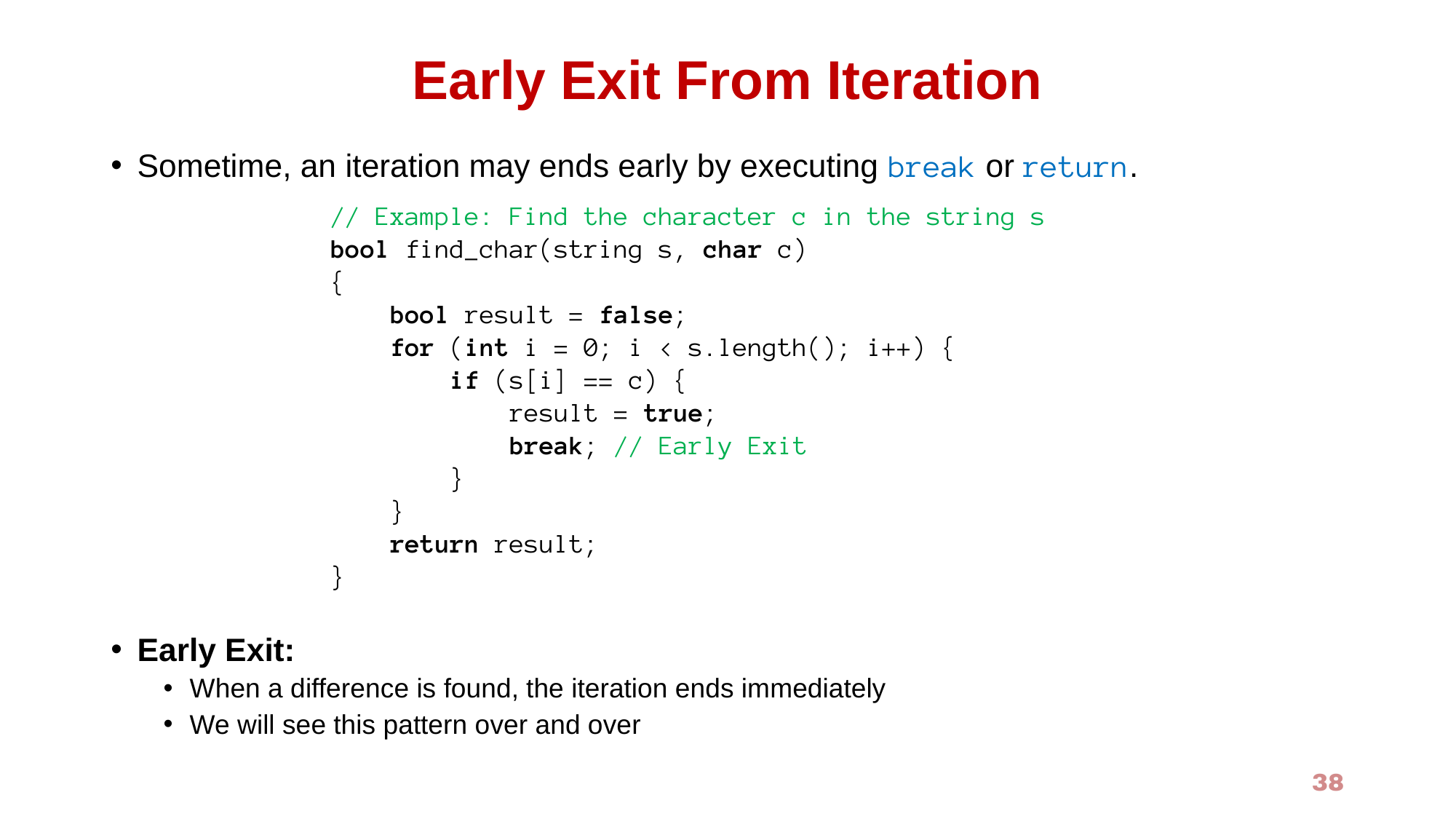

# Early Exit From Iteration
Sometime, an iteration may ends early by executing break or return.

Early Exit:
When a difference is found, the iteration ends immediately
We will see this pattern over and over

// Example: Find the character c in the string s
bool find_char(string s, char c)
{
    bool result = false;
    for (int i = 0; i < s.length(); i++) {
        if (s[i] == c) {
            result = true;
            break; // Early Exit
        }
    }
    return result;
}
38